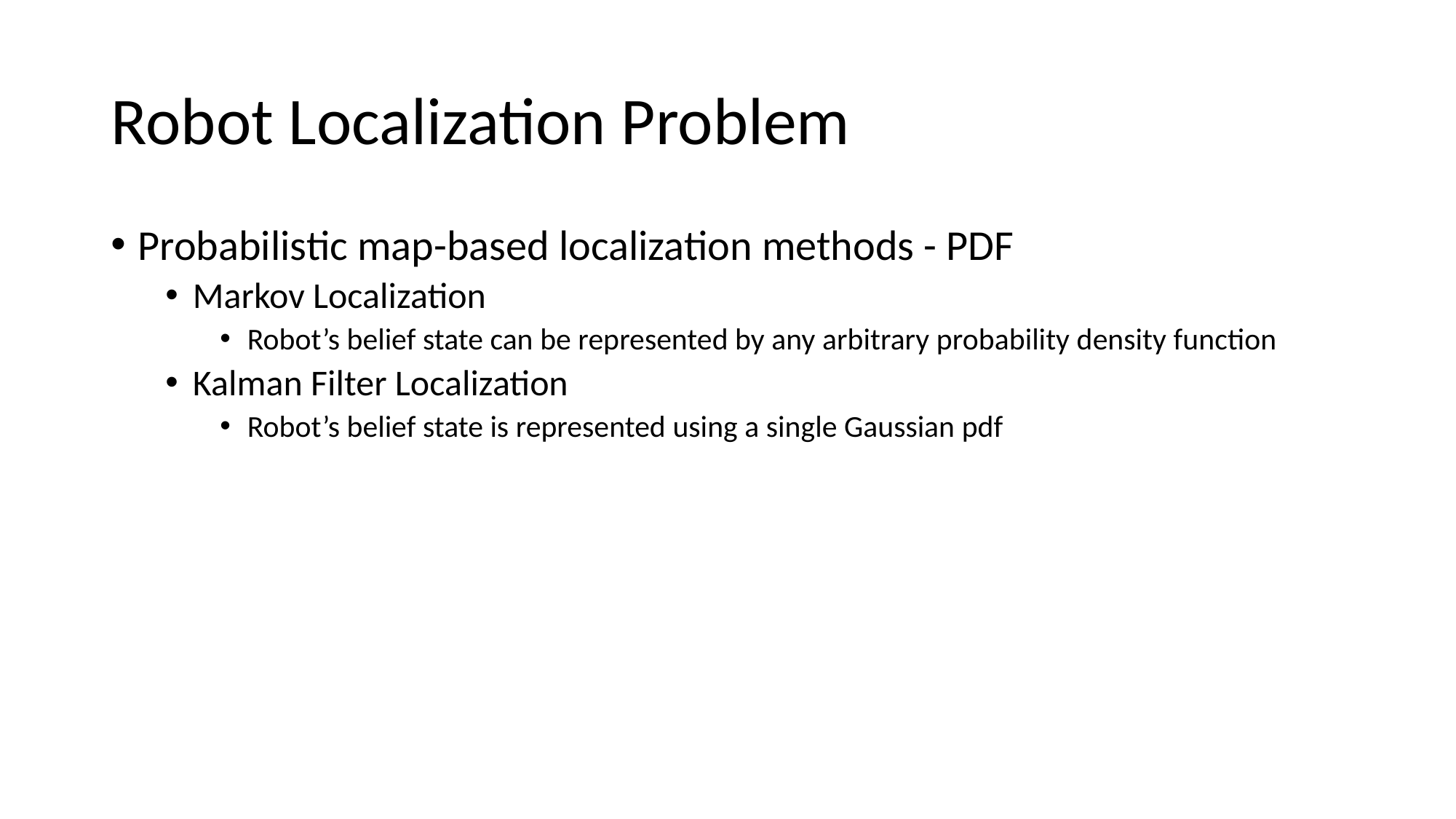

# Robot Localization Problem
Probabilistic map-based localization methods - PDF
Markov Localization
Robot’s belief state can be represented by any arbitrary probability density function
Kalman Filter Localization
Robot’s belief state is represented using a single Gaussian pdf